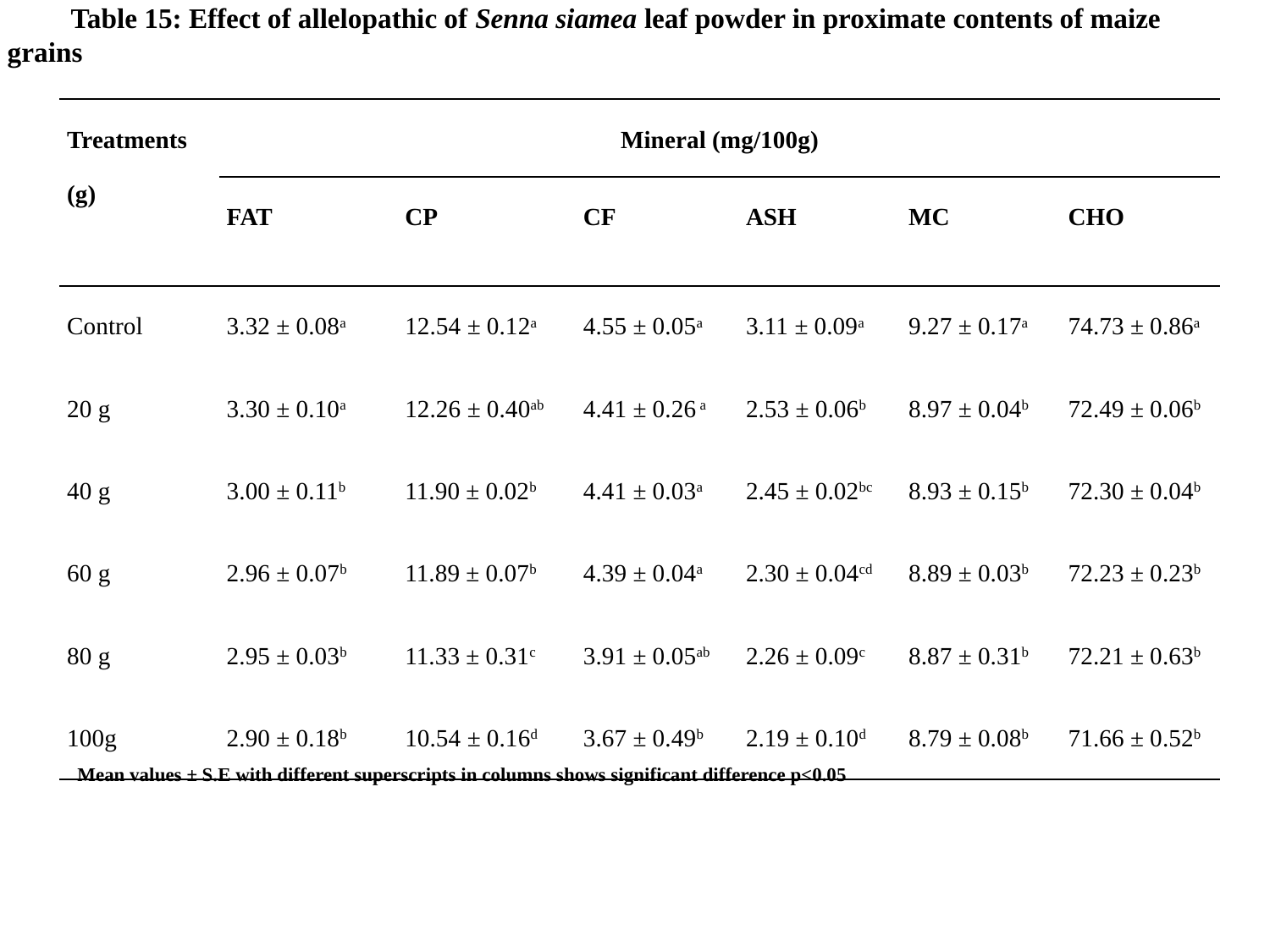

Table 15: Effect of allelopathic of Senna siamea leaf powder in proximate contents of maize grains

| Treatments (g) | Mineral (mg/100g) |  |  |  |  |  |
| --- | --- | --- | --- | --- | --- | --- |
|  | FAT | CP | CF | ASH | MC | CHO |
| Control | 3.32 ± 0.08a | 12.54 ± 0.12a | 4.55 ± 0.05a | 3.11 ± 0.09a | 9.27 ± 0.17a | 74.73 ± 0.86a |
| 20 g | 3.30 ± 0.10a | 12.26 ± 0.40ab | 4.41 ± 0.26 a | 2.53 ± 0.06b | 8.97 ± 0.04b | 72.49 ± 0.06b |
| 40 g | 3.00 ± 0.11b | 11.90 ± 0.02b | 4.41 ± 0.03a | 2.45 ± 0.02bc | 8.93 ± 0.15b | 72.30 ± 0.04b |
| 60 g | 2.96 ± 0.07b | 11.89 ± 0.07b | 4.39 ± 0.04a | 2.30 ± 0.04cd | 8.89 ± 0.03b | 72.23 ± 0.23b |
| 80 g | 2.95 ± 0.03b | 11.33 ± 0.31c | 3.91 ± 0.05ab | 2.26 ± 0.09c | 8.87 ± 0.31b | 72.21 ± 0.63b |
| 100g | 2.90 ± 0.18b | 10.54 ± 0.16d | 3.67 ± 0.49b | 2.19 ± 0.10d | 8.79 ± 0.08b | 71.66 ± 0.52b |
Mean values ± S.E with different superscripts in columns shows significant difference p<0.05